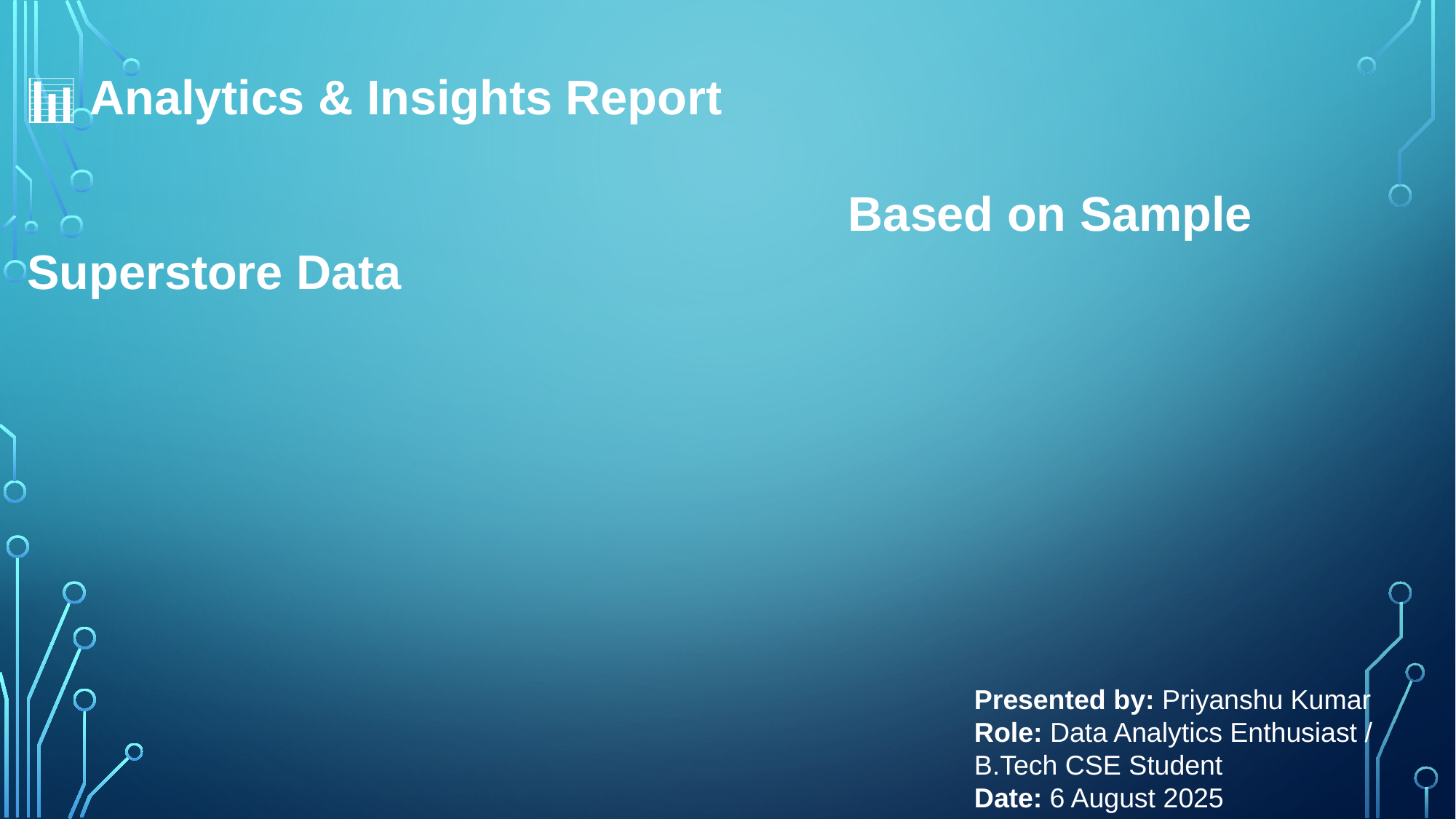

📊 Analytics & Insights Report

                                                             Based on Sample Superstore Data
Presented by: Priyanshu Kumar
Role: Data Analytics Enthusiast / B.Tech CSE Student
Date: 6 August 2025